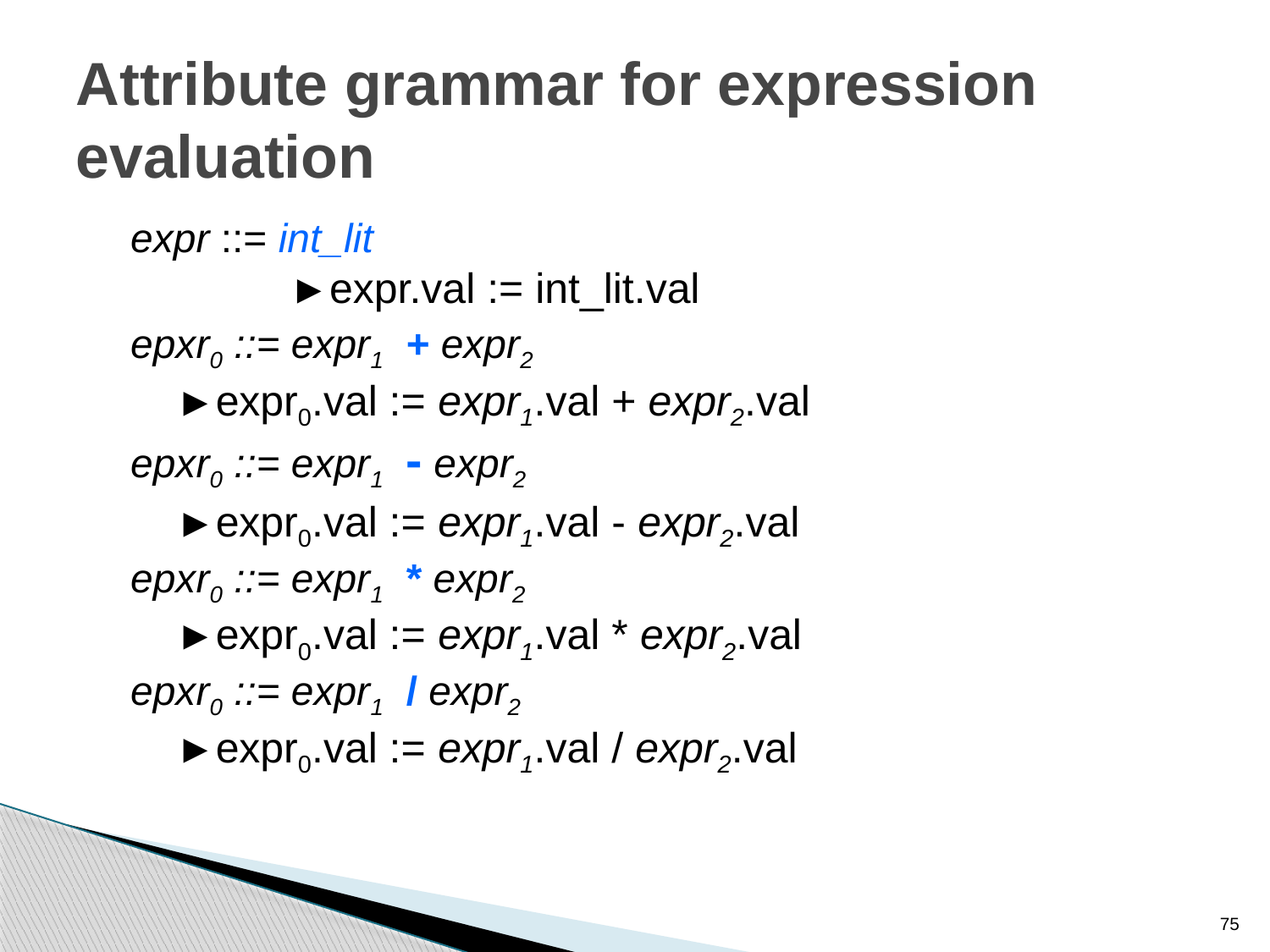

# Attribute grammar for expression evaluation
expr ::= int_lit
		►expr.val := int_lit.val
epxr0 ::= expr1  + expr2
	  ►expr0.val := expr1.val + expr2.val
epxr0 ::= expr1  - expr2
	  ►expr0.val := expr1.val - expr2.val
epxr0 ::= expr1  * expr2
	  ►expr0.val := expr1.val * expr2.val
epxr0 ::= expr1  / expr2
	  ►expr0.val := expr1.val / expr2.val

75